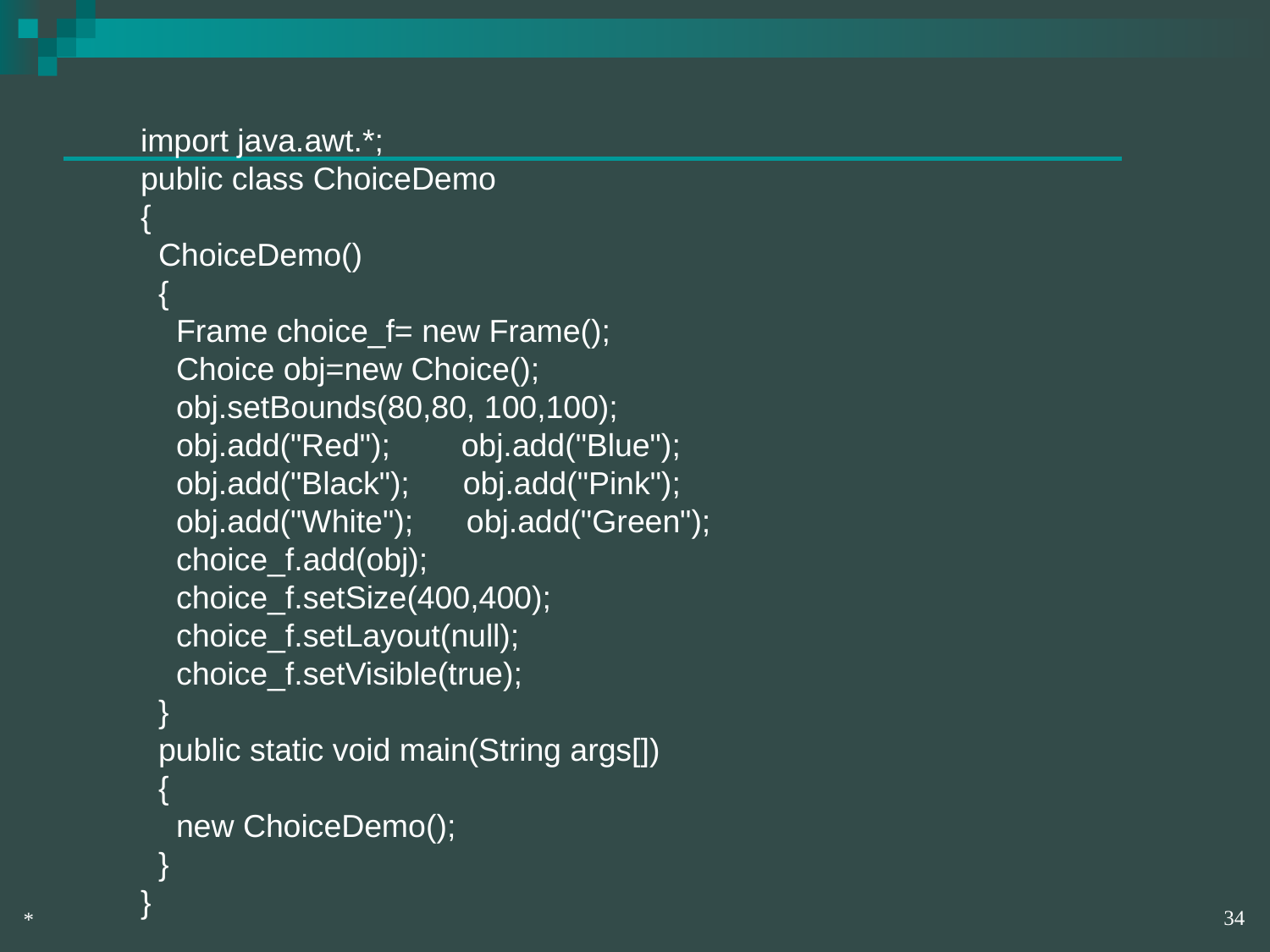

import java.awt.*;
public class ChoiceDemo
{
  ChoiceDemo()
  {
    Frame choice_f= new Frame();
    Choice obj=new Choice();
    obj.setBounds(80,80, 100,100);
    obj.add("Red");        obj.add("Blue");
    obj.add("Black");      obj.add("Pink");
    obj.add("White");      obj.add("Green");
    choice_f.add(obj);
    choice_f.setSize(400,400);
    choice_f.setLayout(null);
    choice_f.setVisible(true);
  }
  public static void main(String args[])
  {
    new ChoiceDemo();
  }
}

34